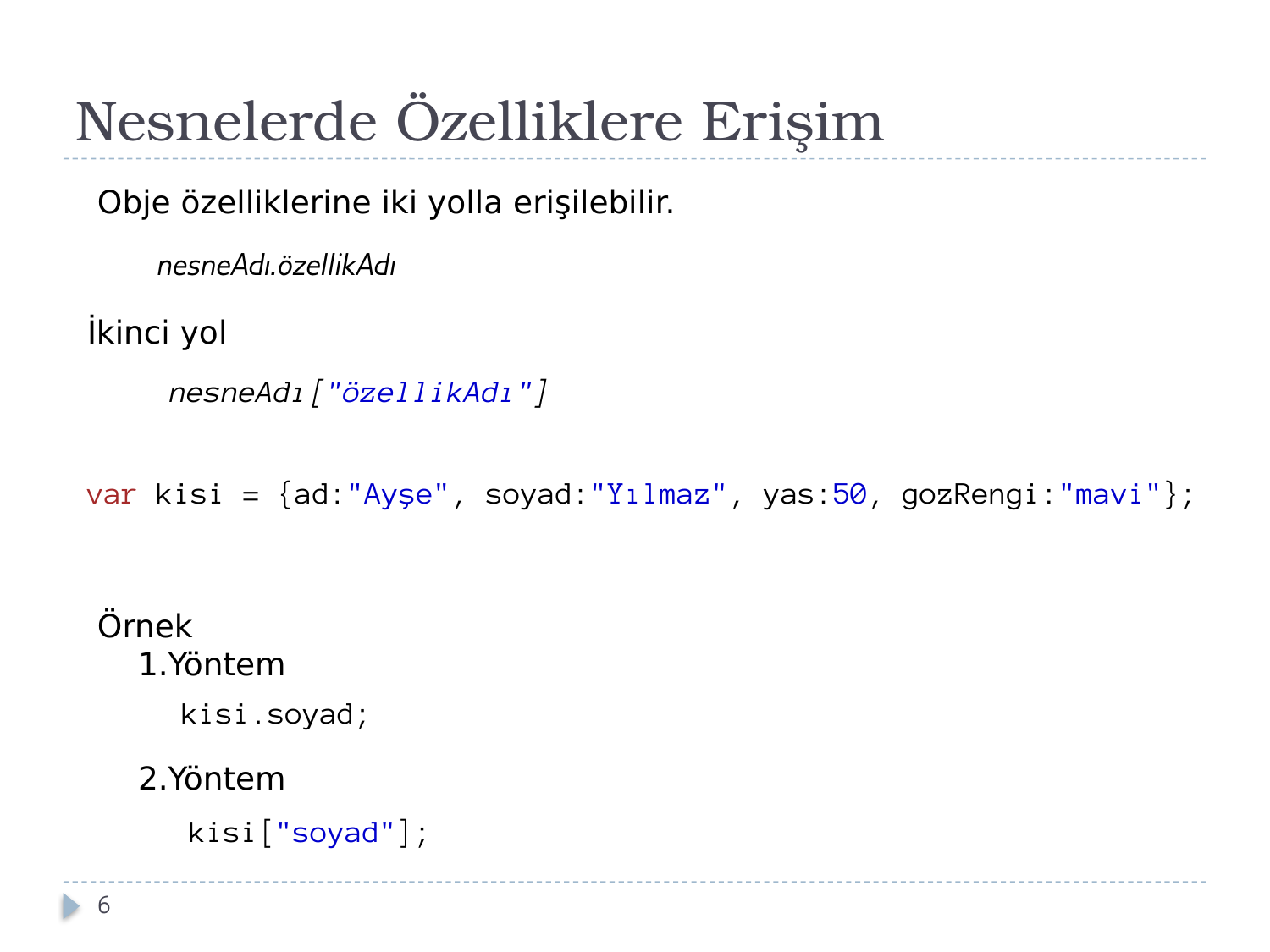

Nesnelerde Özelliklere Erişim
Obje özelliklerine iki yolla erişilebilir.
nesneAdı.özellikAdı
İkinci yol
nesneAdı["özellikAdı"]
var kisi = {ad:"Ayşe", soyad:"Yılmaz", yas:50, gozRengi:"mavi"};
Örnek
    1.Yöntem

    2.Yöntem
kisi.soyad;
kisi["soyad"];
6